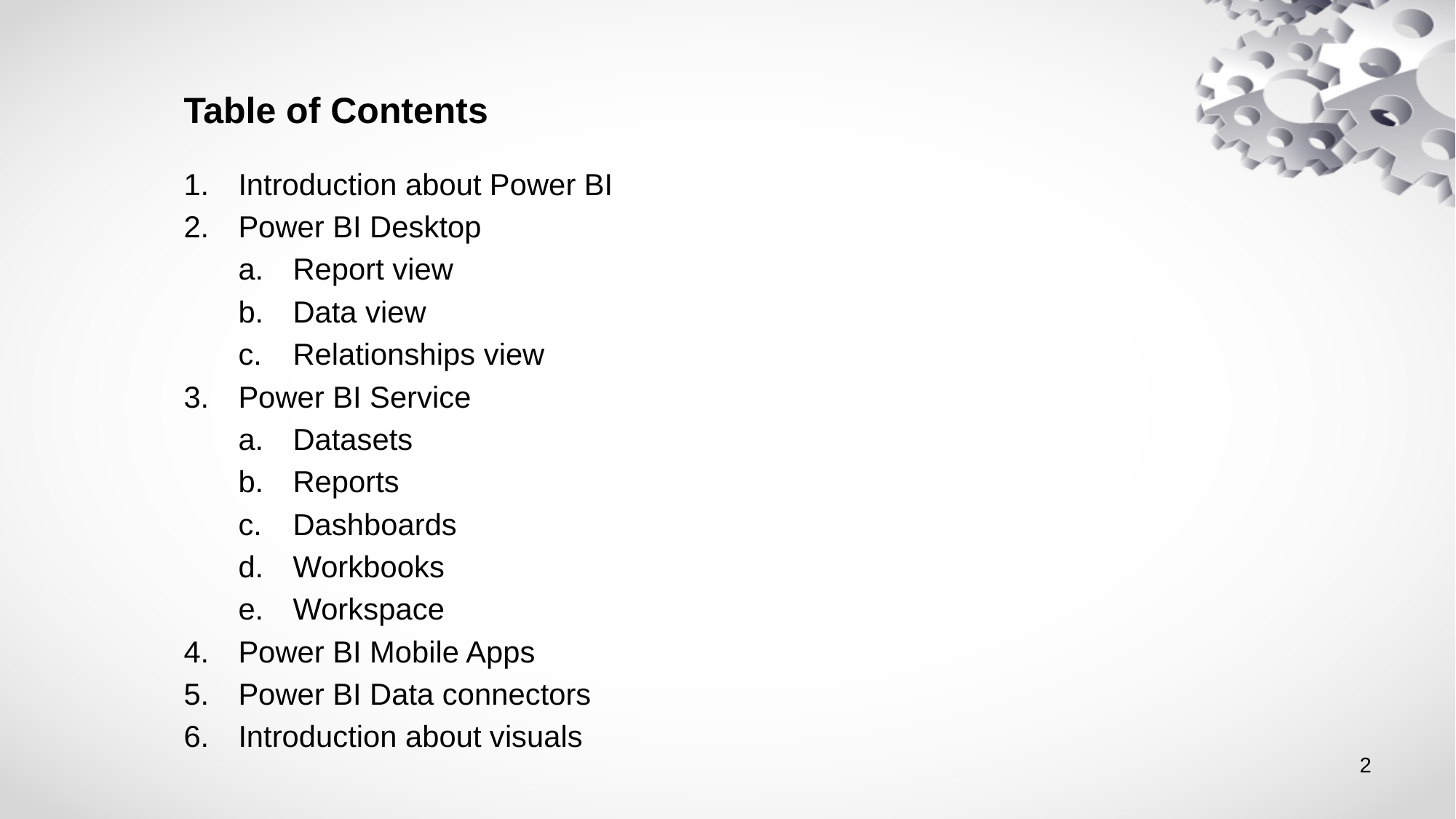

# Table of Contents
Introduction about Power BI
Power BI Desktop
Report view
Data view
Relationships view
Power BI Service
Datasets
Reports
Dashboards
Workbooks
Workspace
Power BI Mobile Apps
Power BI Data connectors
Introduction about visuals
2